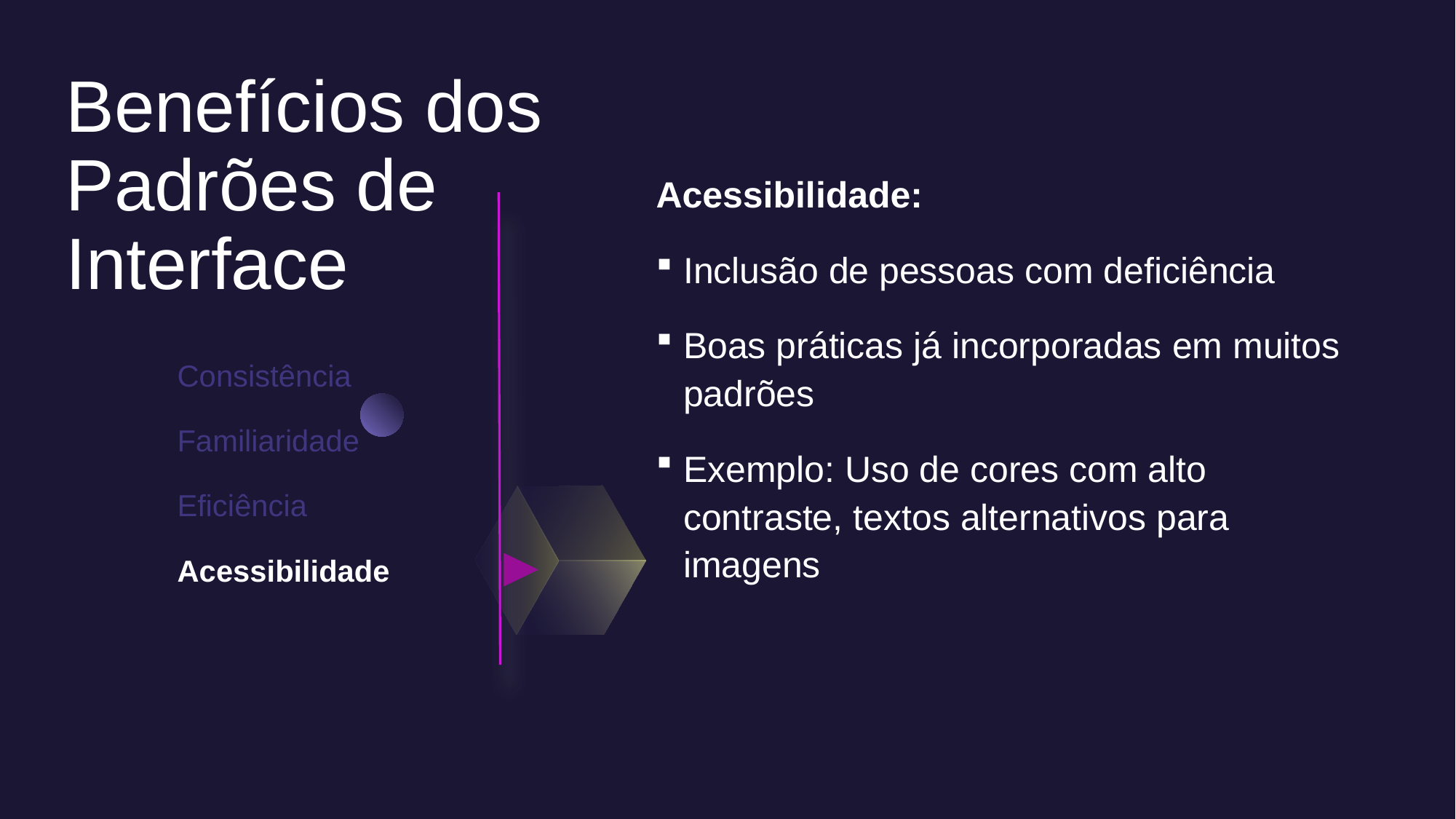

# Benefícios dos Padrões de Interface
Acessibilidade:
Inclusão de pessoas com deficiência
Boas práticas já incorporadas em muitos padrões
Exemplo: Uso de cores com alto contraste, textos alternativos para imagens

Consistência

Familiaridade

Eficiência
Acessibilidade